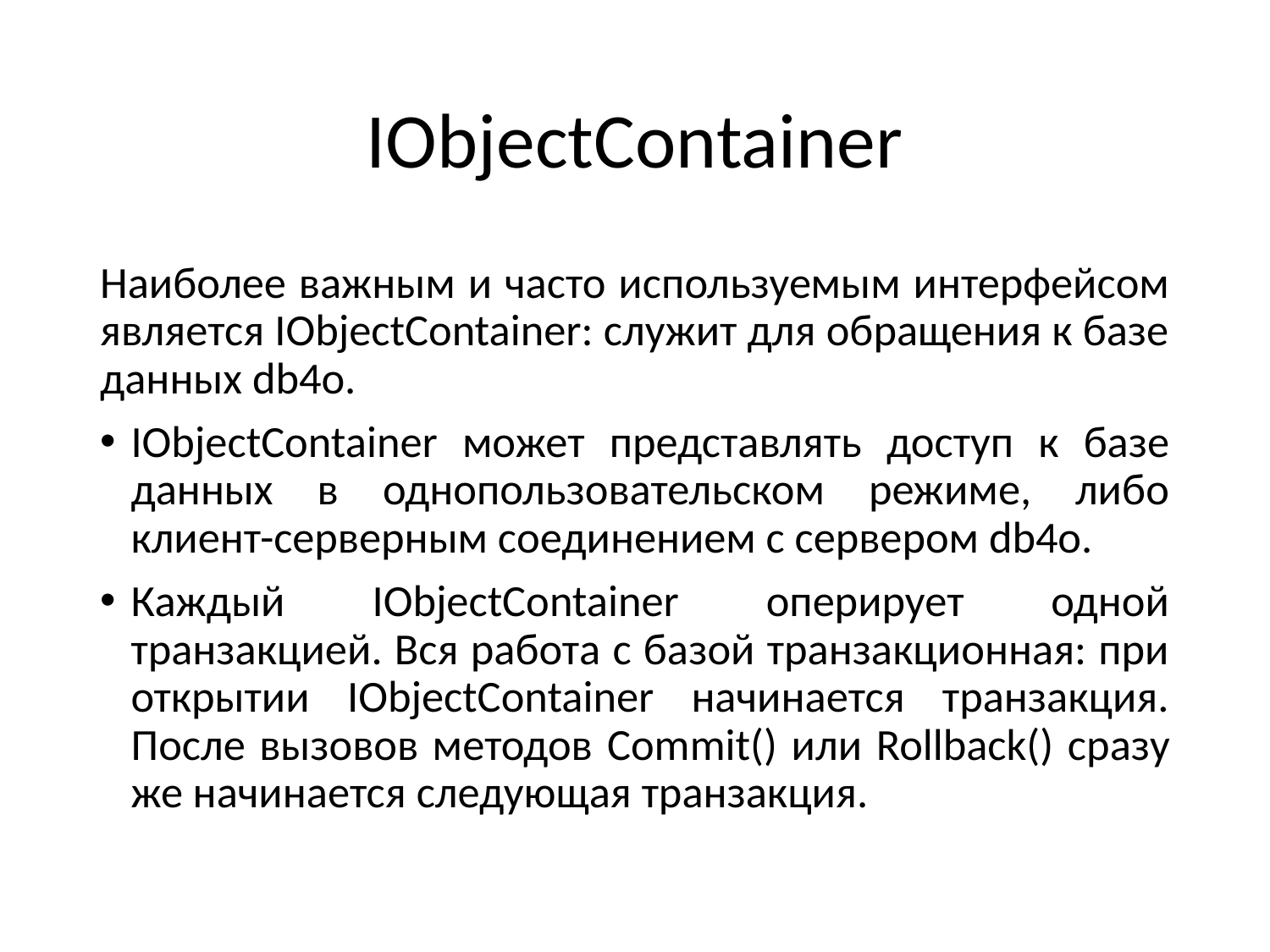

# IObjectContainer
Наиболее важным и часто используемым интерфейсом является IObjectContainer: служит для обращения к базе данных db4o.
IObjectContainer может представлять доступ к базе данных в однопользовательском режиме, либо клиент-серверным соединением с сервером db4o.
Каждый IObjectContainer оперирует одной транзакцией. Вся работа с базой транзакционная: при открытии IObjectContainer начинается транзакция. После вызовов методов Commit() или Rollback() сразу же начинается следующая транзакция.